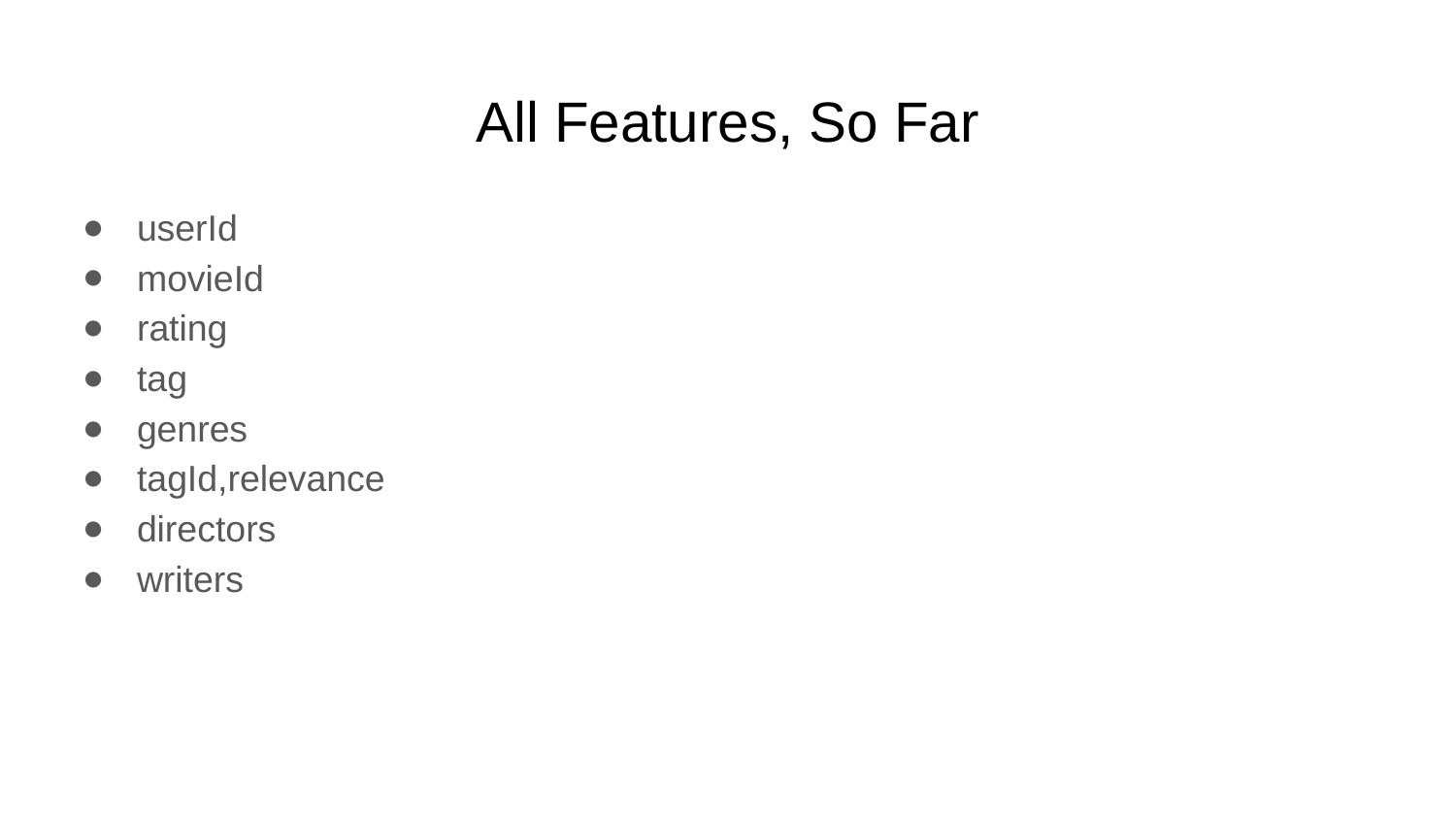

# All Features, So Far
userId
movieId
rating
tag
genres
tagId,relevance
directors
writers